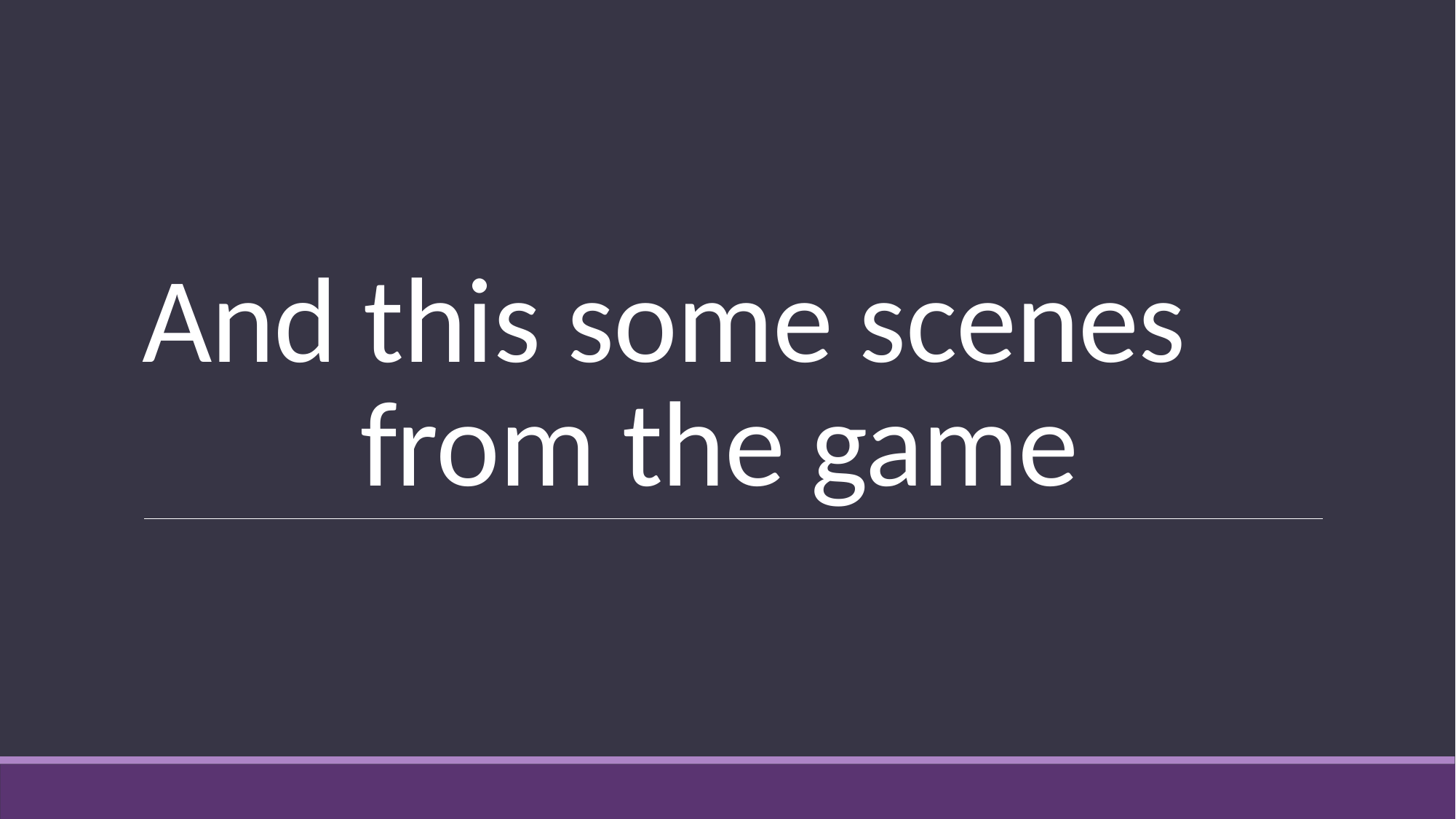

# And this some scenes      		from the game